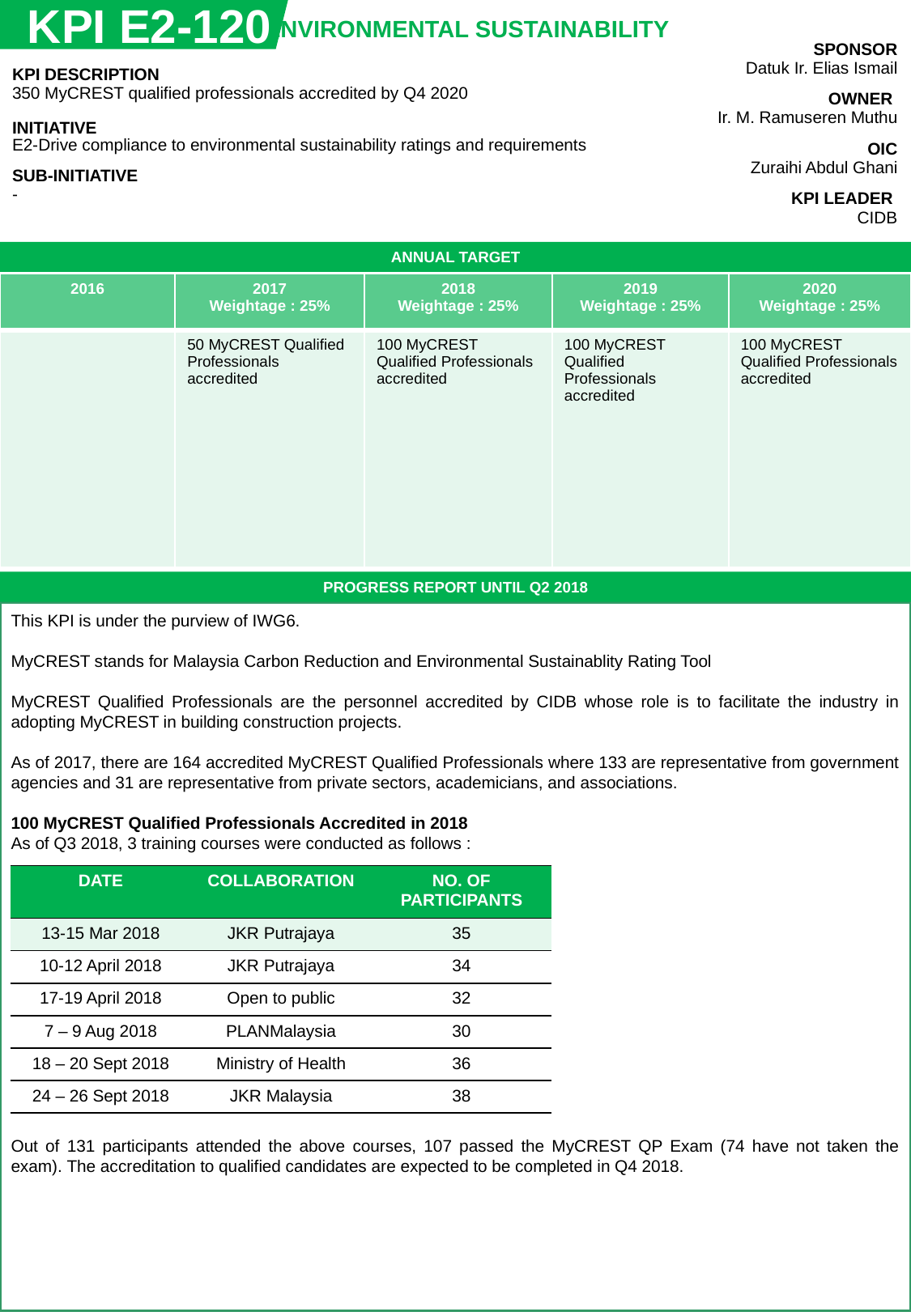

KPI E2-120
ENVIRONMENTAL SUSTAINABILITY
| SPONSOR Datuk Ir. Elias Ismail |
| --- |
| OWNER Ir. M. Ramuseren Muthu |
| OIC Zuraihi Abdul Ghani |
| KPI LEADER CIDB |
| KPI DESCRIPTION 350 MyCREST qualified professionals accredited by Q4 2020 |
| --- |
| INITIATIVE E2-Drive compliance to environmental sustainability ratings and requirements |
| SUB-INITIATIVE - |
ANNUAL TARGET
| 2016 | 2017 Weightage : 25% | 2018 Weightage : 25% | 2019 Weightage : 25% | 2020 Weightage : 25% |
| --- | --- | --- | --- | --- |
|  | 50 MyCREST Qualified Professionals accredited | 100 MyCREST Qualified Professionals accredited | 100 MyCREST Qualified Professionals accredited | 100 MyCREST Qualified Professionals accredited |
PROGRESS REPORT UNTIL Q2 2018

This KPI is under the purview of IWG6.

MyCREST stands for Malaysia Carbon Reduction and Environmental Sustainablity Rating Tool

MyCREST Qualified Professionals are the personnel accredited by CIDB whose role is to facilitate the industry in adopting MyCREST in building construction projects.

As of 2017, there are 164 accredited MyCREST Qualified Professionals where 133 are representative from government agencies and 31 are representative from private sectors, academicians, and associations.

100 MyCREST Qualified Professionals Accredited in 2018
As of Q3 2018, 3 training courses were conducted as follows :

Out of 131 participants attended the above courses, 107 passed the MyCREST QP Exam (74 have not taken the exam). The accreditation to qualified candidates are expected to be completed in Q4 2018.
| DATE | COLLABORATION | NO. OF PARTICIPANTS |
| --- | --- | --- |
| 13-15 Mar 2018 | JKR Putrajaya | 35 |
| 10-12 April 2018 | JKR Putrajaya | 34 |
| 17-19 April 2018 | Open to public | 32 |
| 7 – 9 Aug 2018 | PLANMalaysia | 30 |
| 18 – 20 Sept 2018 | Ministry of Health | 36 |
| 24 – 26 Sept 2018 | JKR Malaysia | 38 |